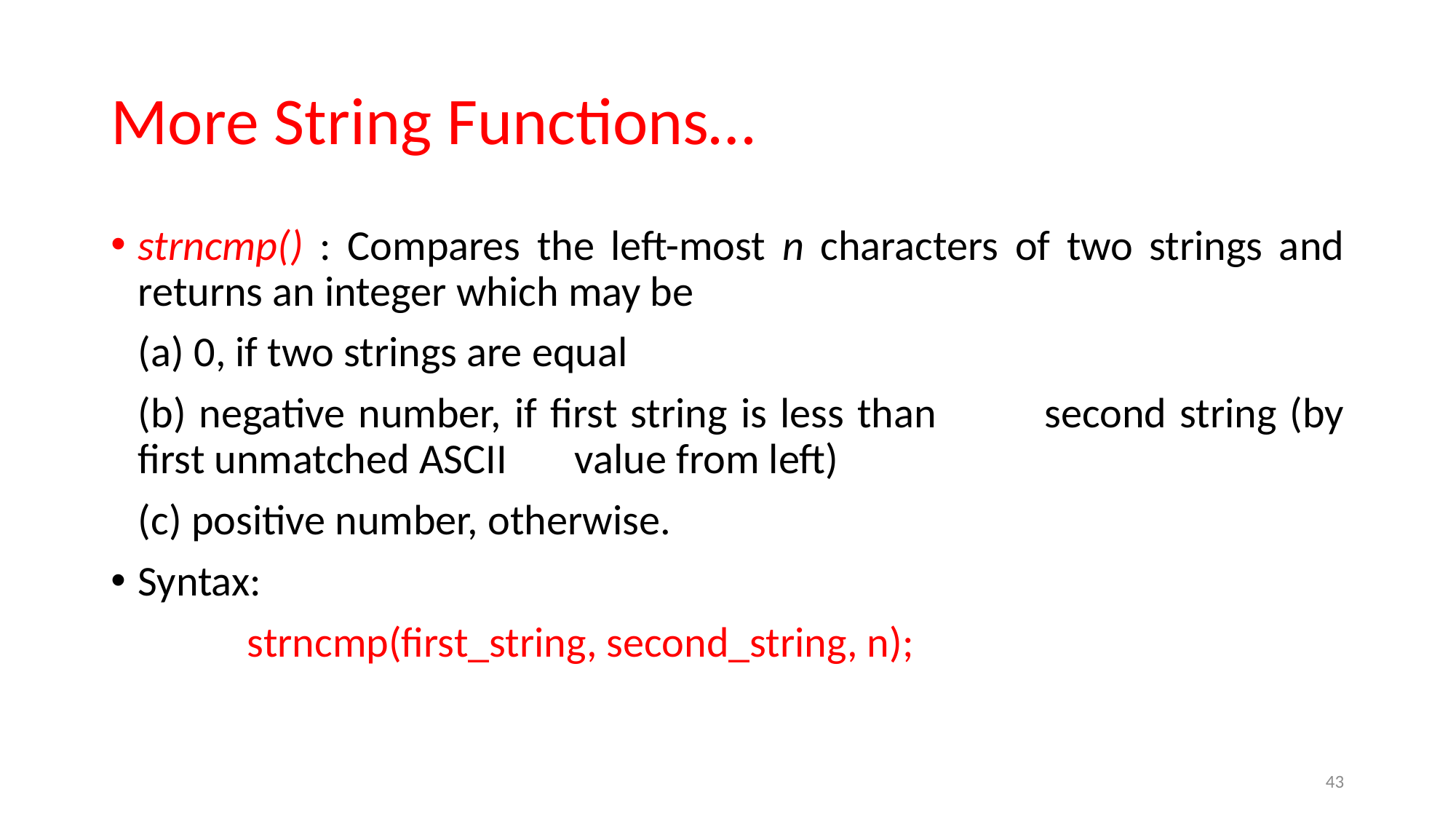

# More String Functions…
strncmp() : Compares the left-most n characters of two strings and returns an integer which may be
	(a) 0, if two strings are equal
	(b) negative number, if first string is less than 	second string (by first unmatched ASCII 	value from left)
	(c) positive number, otherwise.
Syntax:
		strncmp(first_string, second_string, n);
43